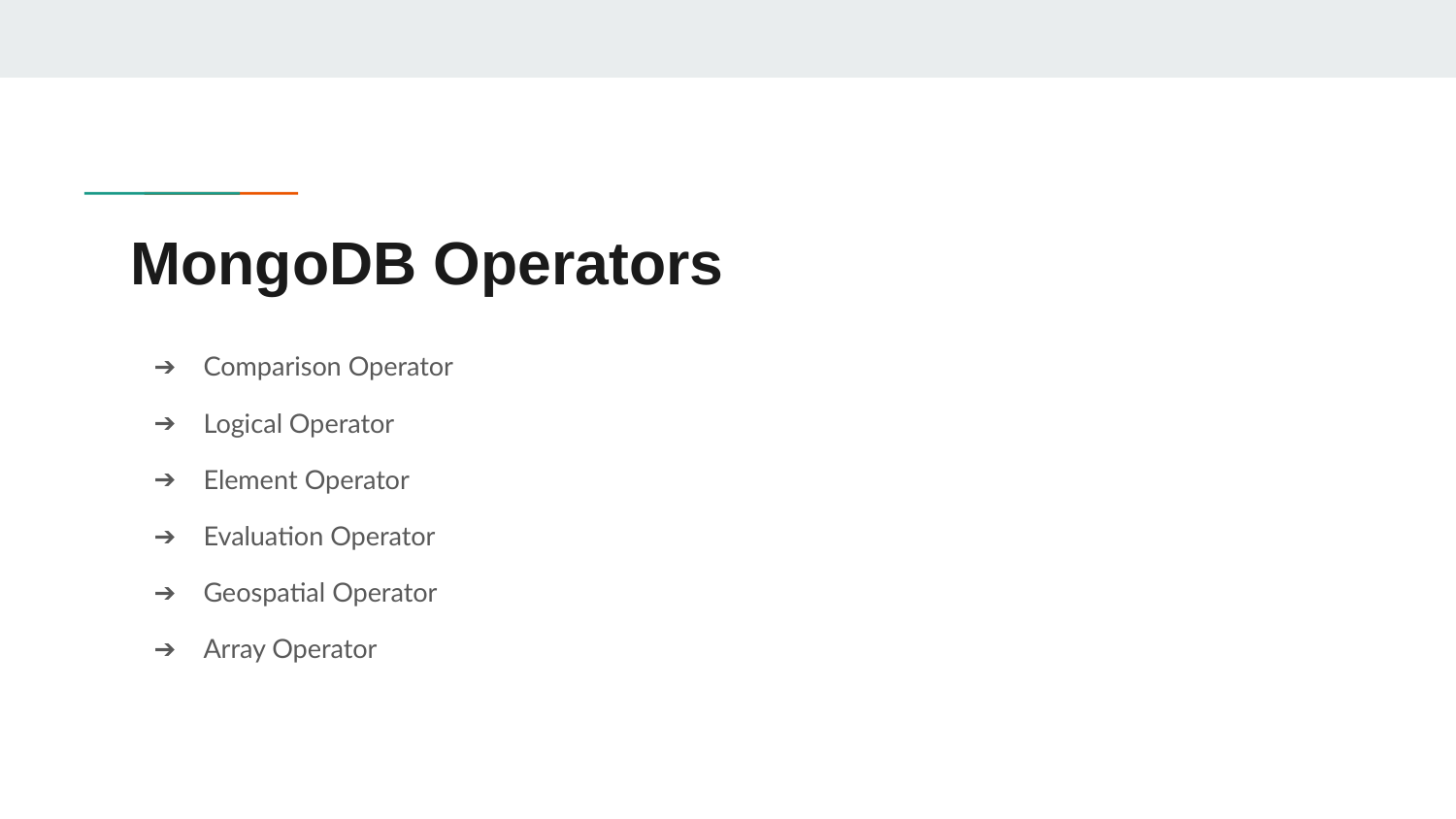

# MongoDB Operators
Comparison Operator
Logical Operator
Element Operator
Evaluation Operator
Geospatial Operator
Array Operator